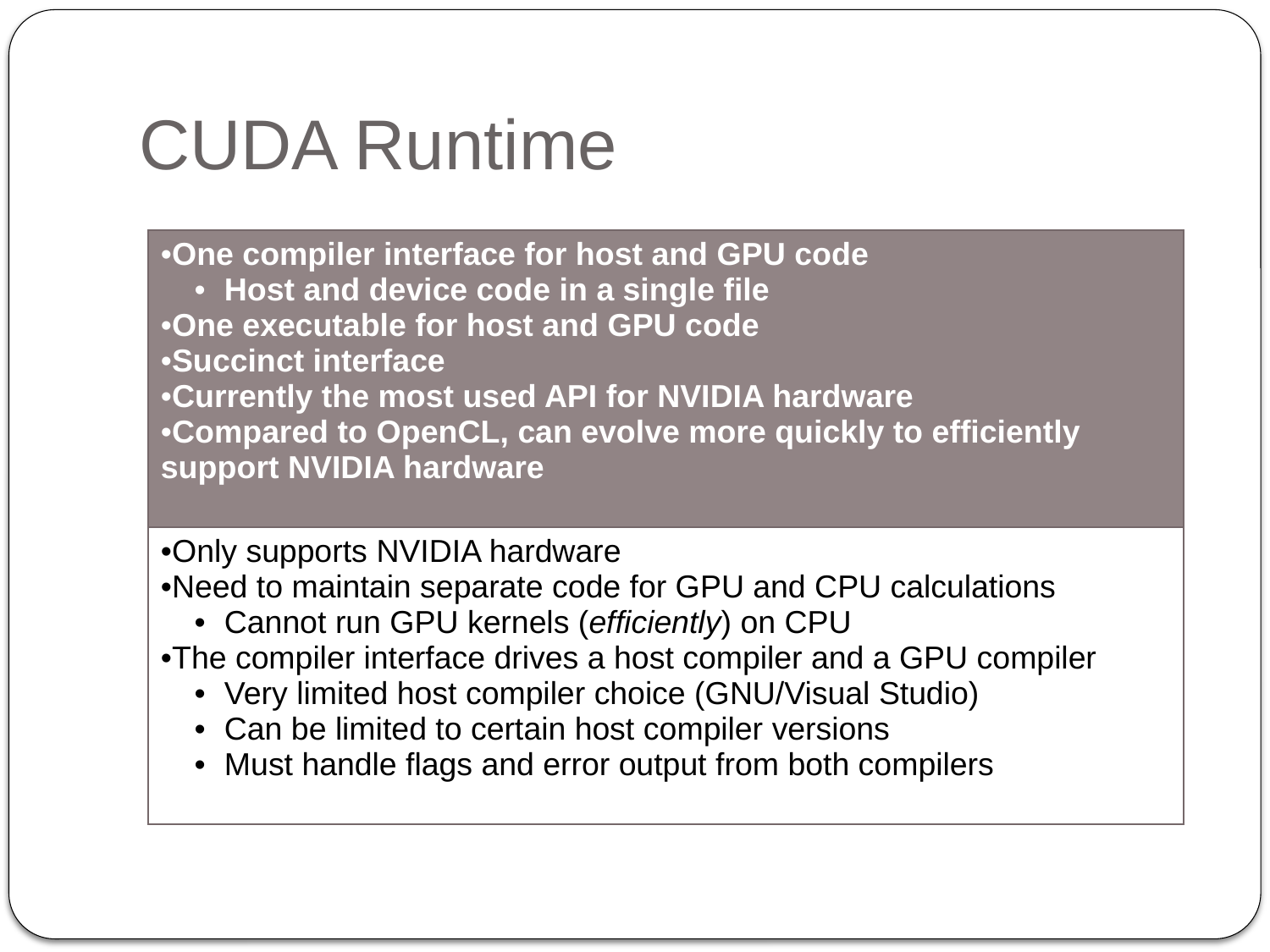

# CUDA Runtime
| One compiler interface for host and GPU code Host and device code in a single file One executable for host and GPU code Succinct interface Currently the most used API for NVIDIA hardware Compared to OpenCL, can evolve more quickly to efficiently support NVIDIA hardware |
| --- |
| Only supports NVIDIA hardware Need to maintain separate code for GPU and CPU calculations Cannot run GPU kernels (efficiently) on CPU The compiler interface drives a host compiler and a GPU compiler Very limited host compiler choice (GNU/Visual Studio) Can be limited to certain host compiler versions Must handle flags and error output from both compilers |